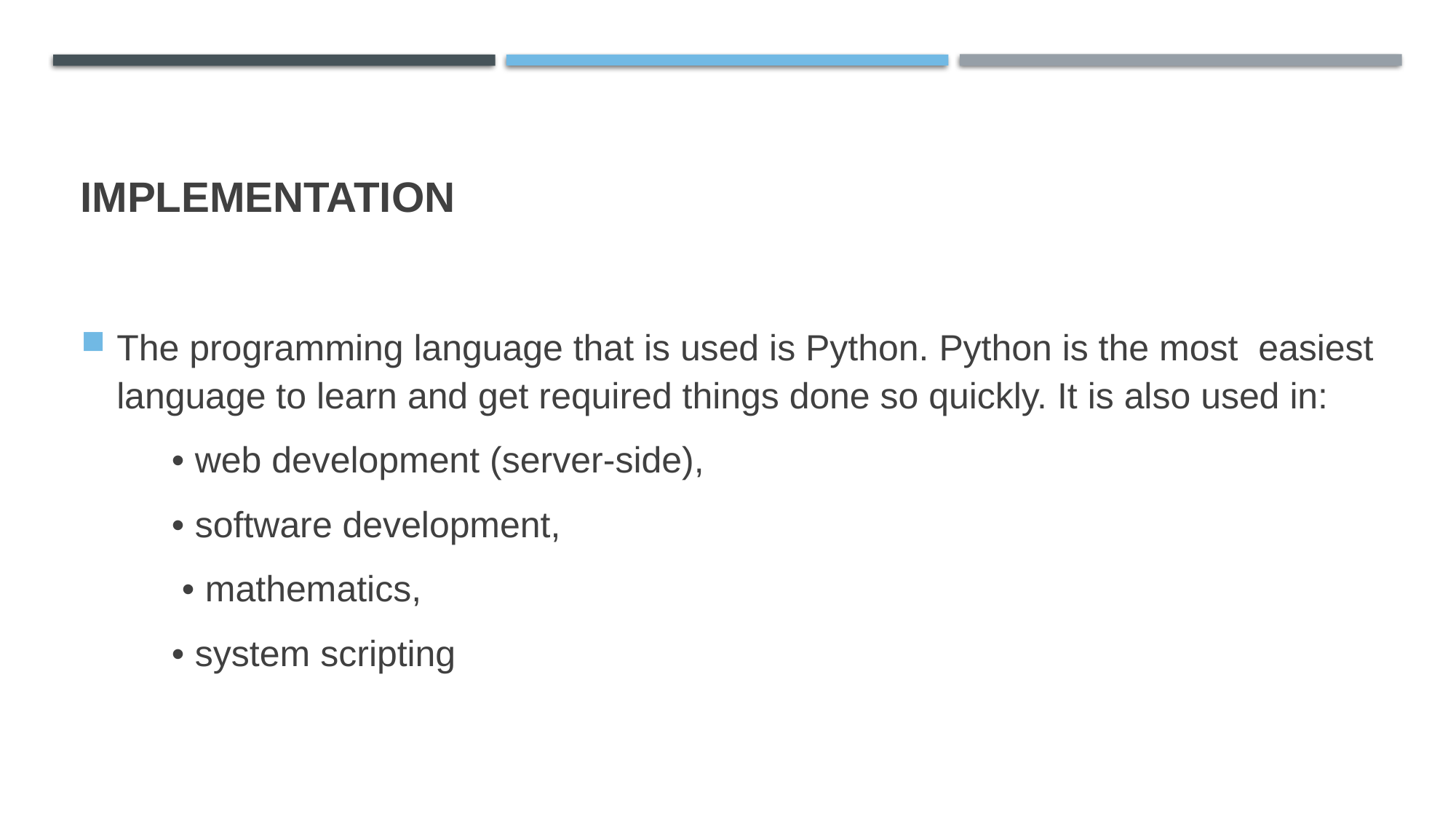

# Implementation
The programming language that is used is Python. Python is the most  easiest language to learn and get required things done so quickly. It is also used in:
         • web development (server-side),
         • software development,
          • mathematics,
         • system scripting